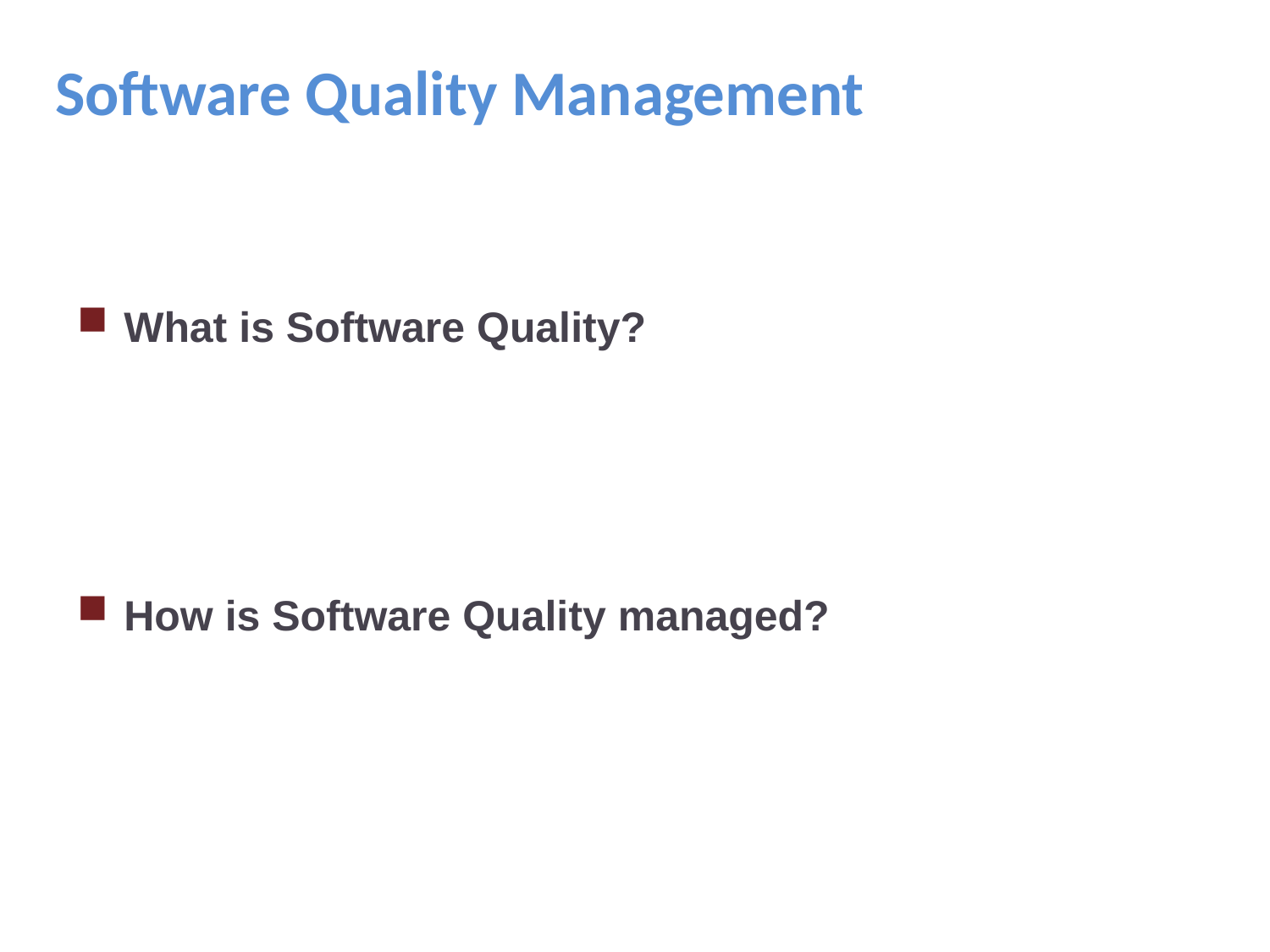

# Software Quality Management

What is Software Quality?

How is Software Quality managed?